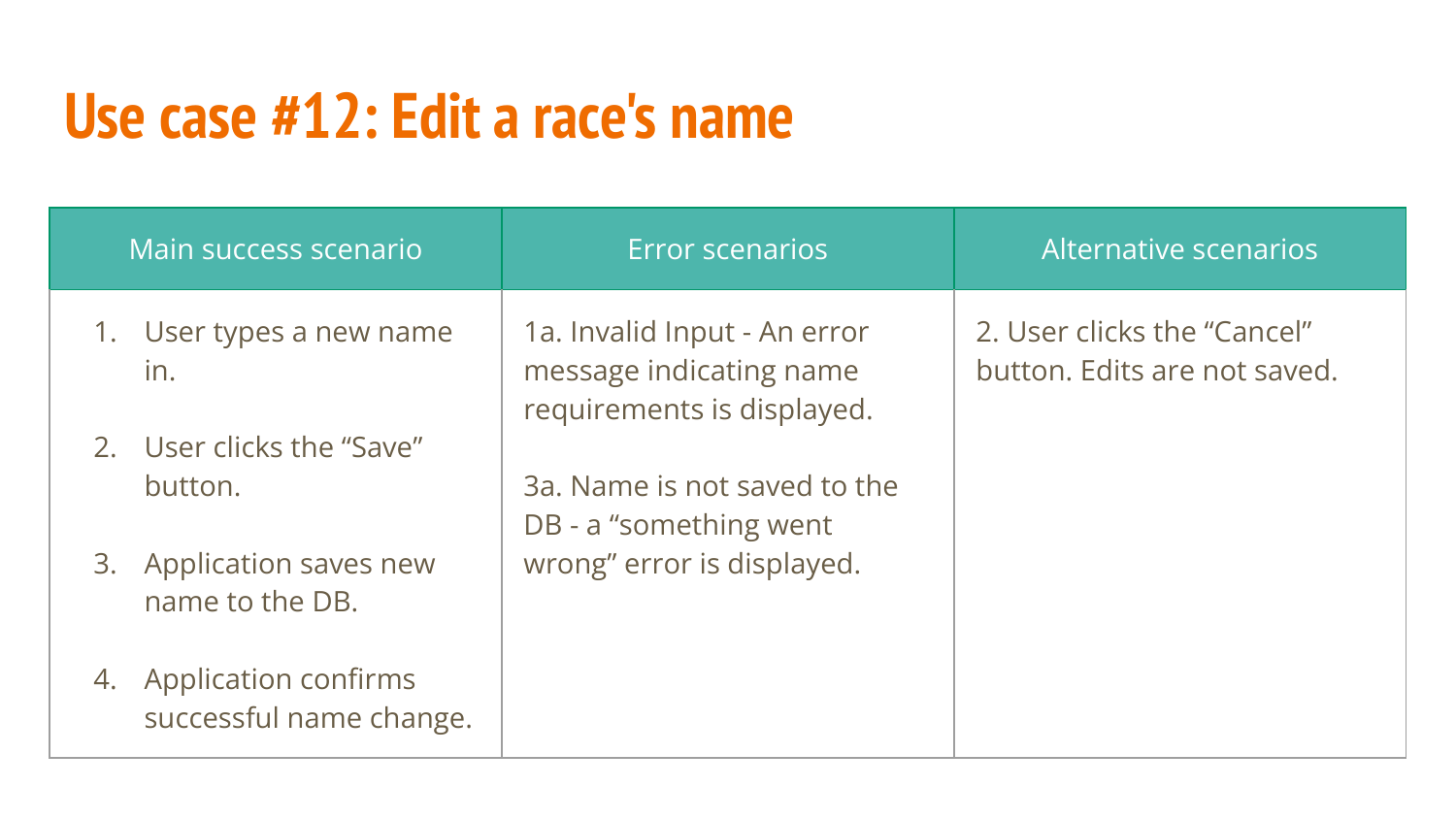

# Use case #12: Edit a race's name
| Main success scenario | Error scenarios | Alternative scenarios |
| --- | --- | --- |
| User types a new name in. User clicks the “Save” button. Application saves new name to the DB. Application confirms successful name change. | 1a. Invalid Input - An error message indicating name requirements is displayed. 3a. Name is not saved to the DB - a “something went wrong” error is displayed. | 2. User clicks the “Cancel” button. Edits are not saved. |